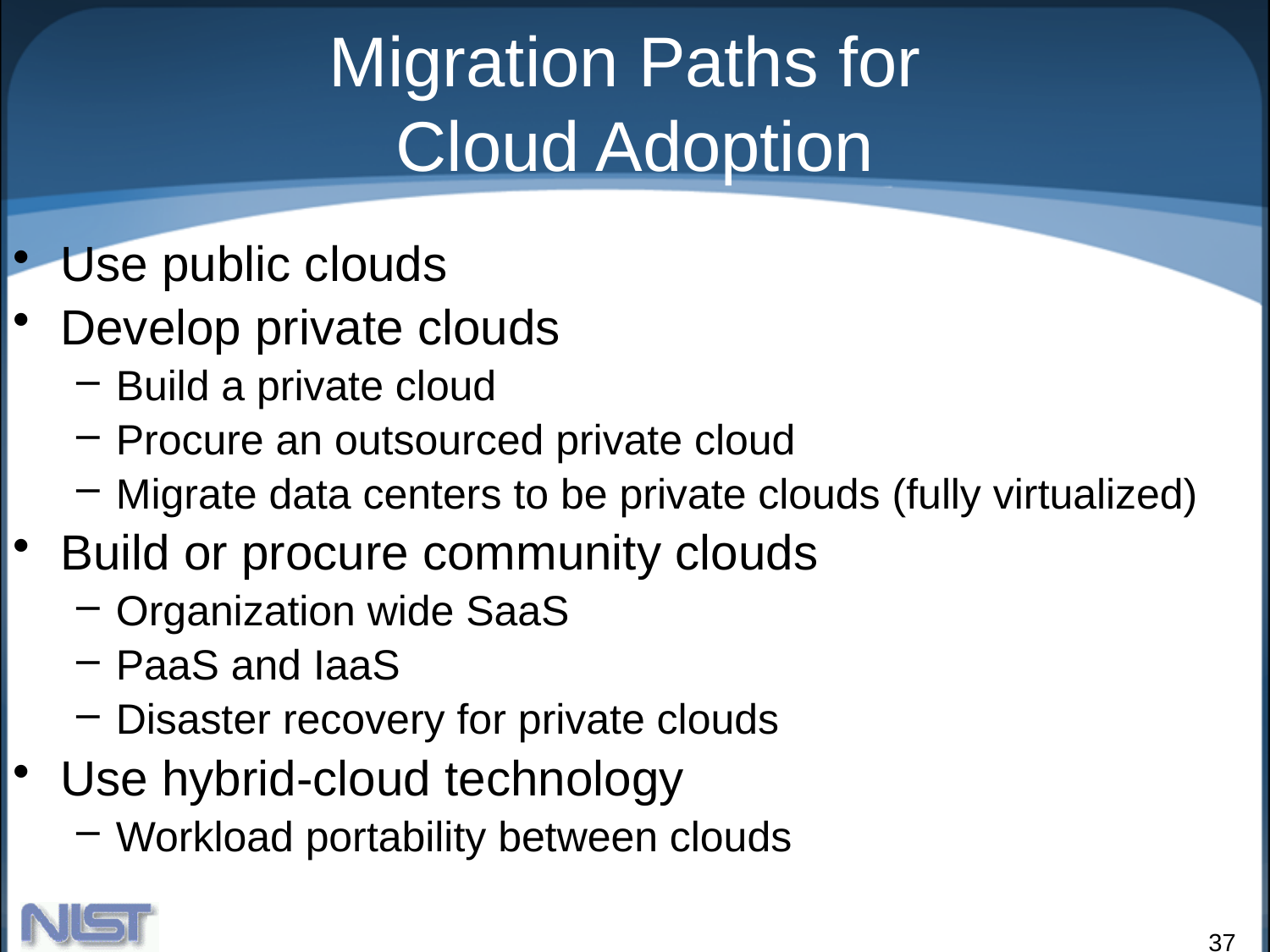

# Migration Paths for Cloud Adoption
Use public clouds
Develop private clouds
Build a private cloud
Procure an outsourced private cloud
Migrate data centers to be private clouds (fully virtualized)
Build or procure community clouds
Organization wide SaaS
PaaS and IaaS
Disaster recovery for private clouds
Use hybrid-cloud technology
Workload portability between clouds

37